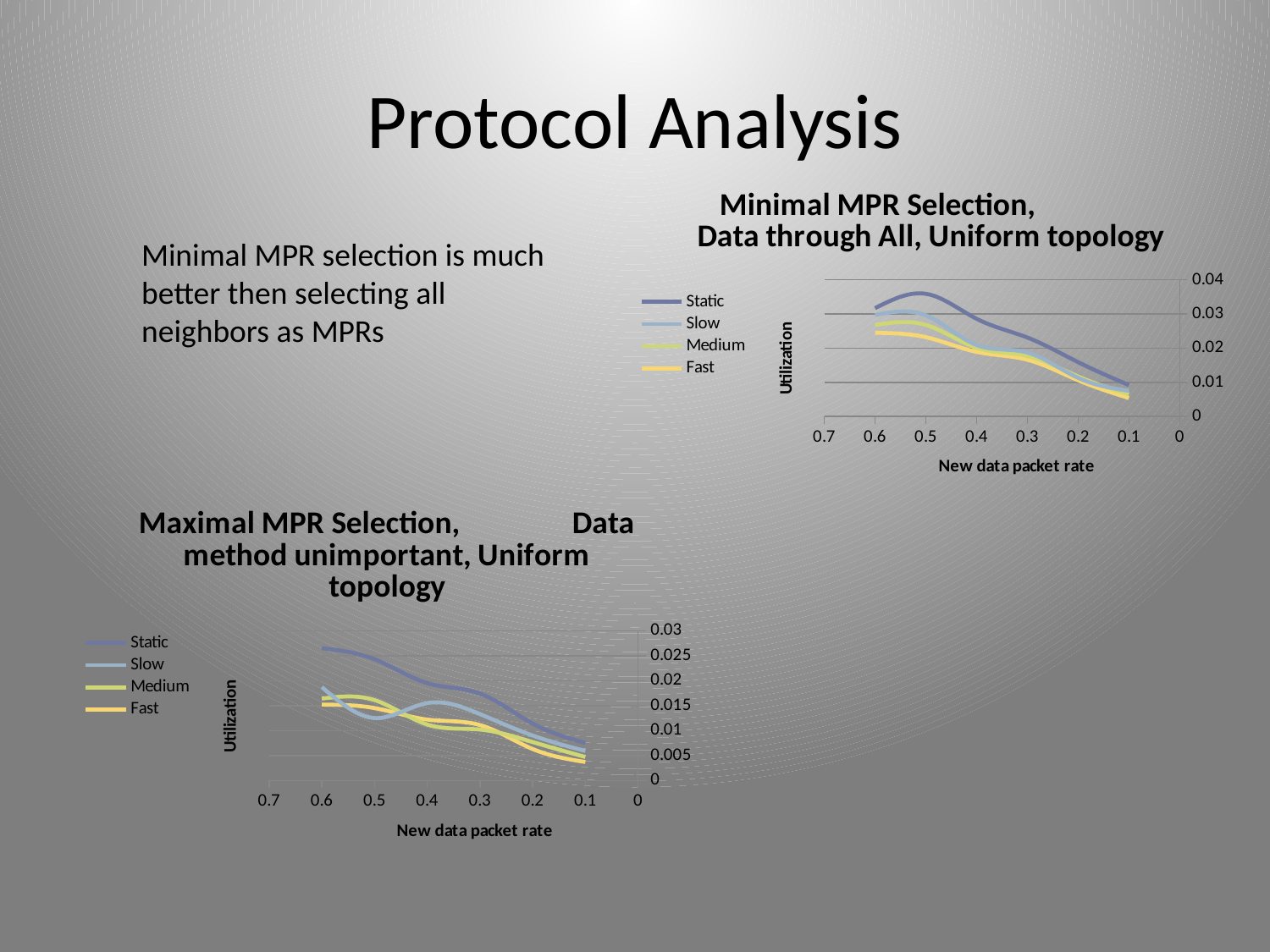

# Protocol Analysis

### Chart: Minimal MPR Selection,                 Data through All, Uniform topology

| Category | Static | Slow | Medium | Fast |
|---|---|---|---|---|
Minimal MPR selection is much better then selecting all neighbors as MPRs

### Chart: Maximal MPR Selection,                 Data method unimportant, Uniform topology

| Category | Static | Slow | Medium | Fast |
|---|---|---|---|---|